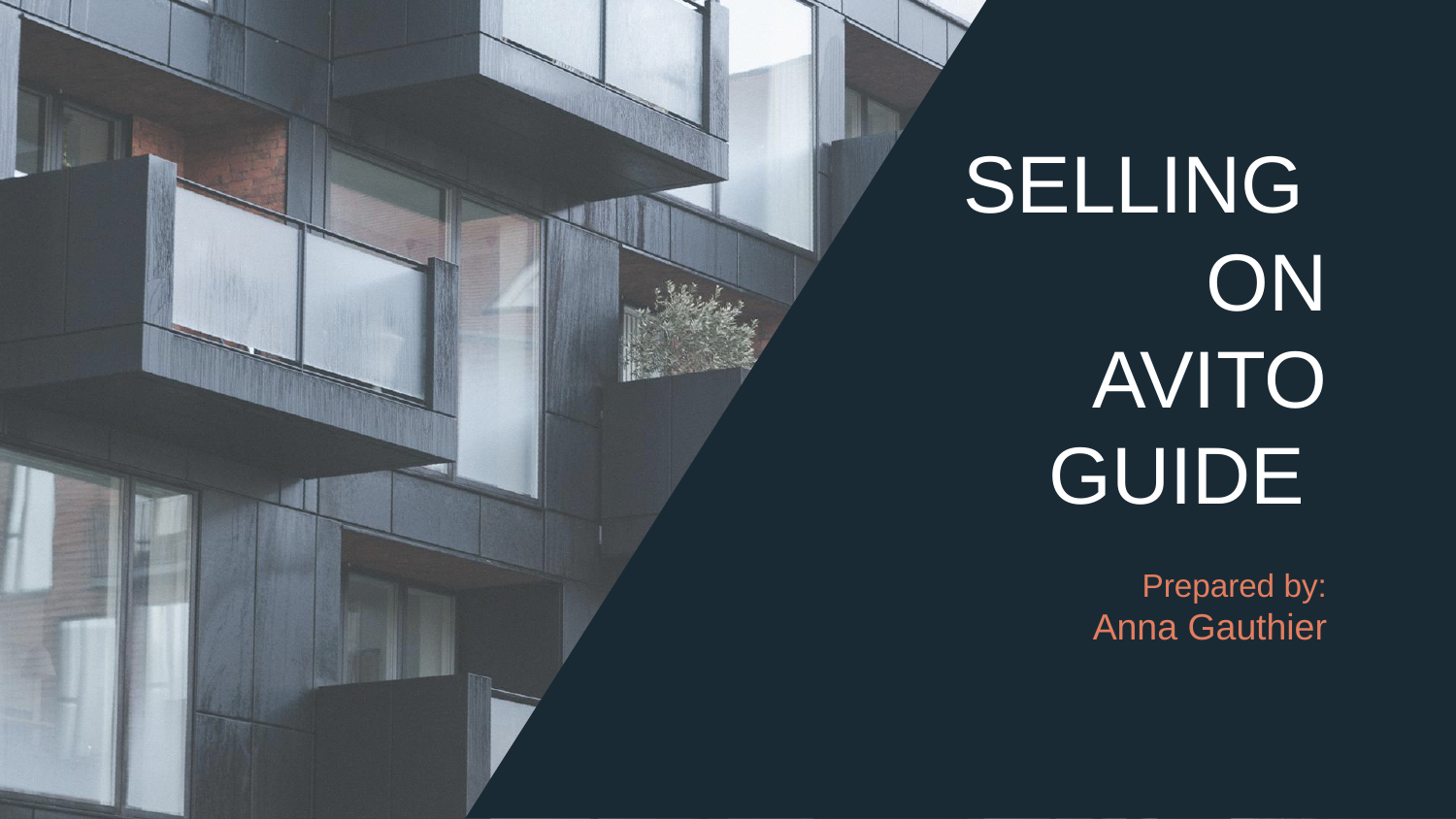

# SELLING
ON
AVITO
GUIDE
Prepared by:
Anna Gauthier